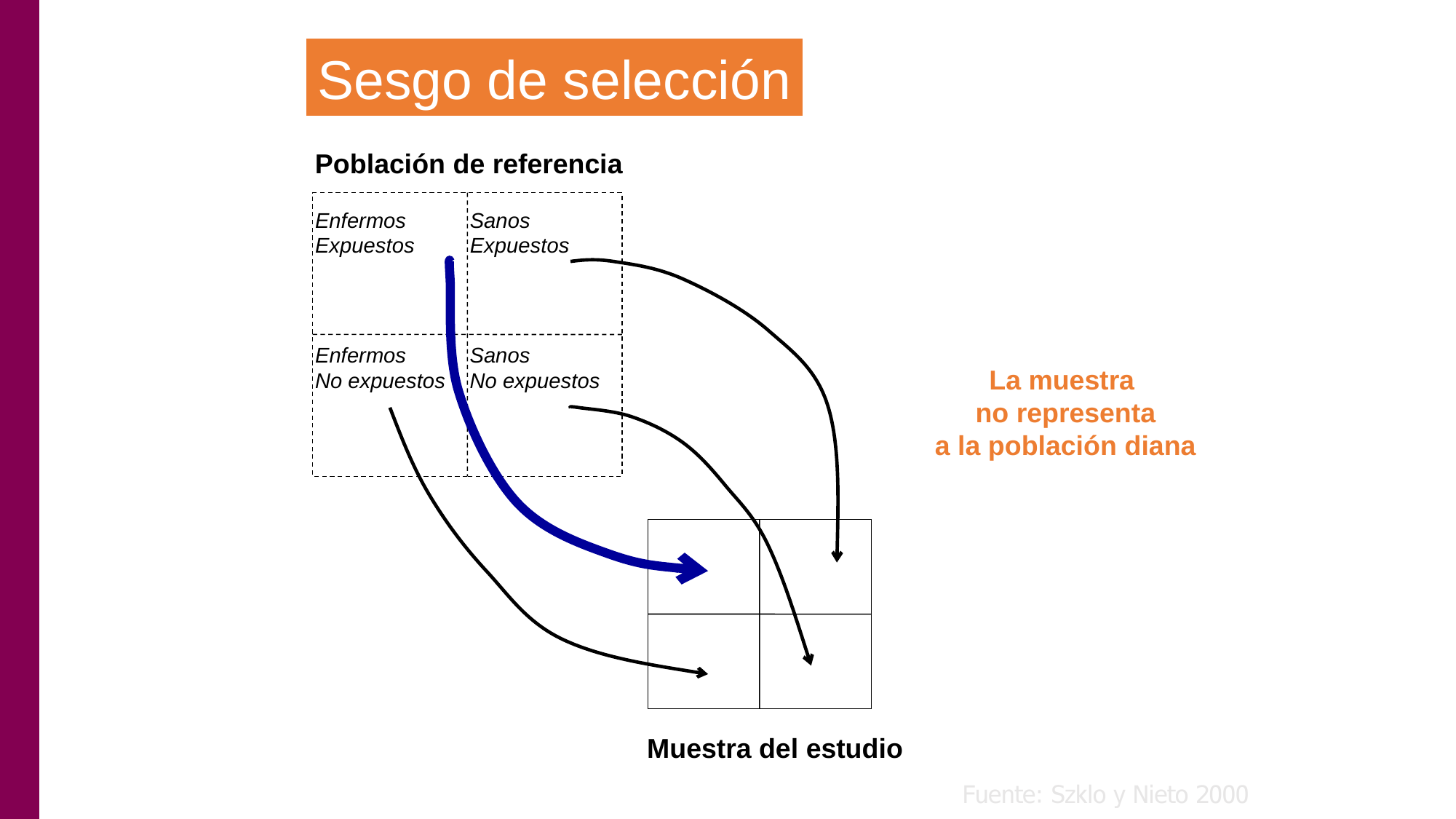

Sesgo de selección
Población de referencia

Enfermos
Expuestos
Sanos
Expuestos

Enfermos
No expuestos
Sanos
No expuestos
La muestra
no representa
a la población diana

Muestra del estudio
Fuente: Szklo y Nieto 2000